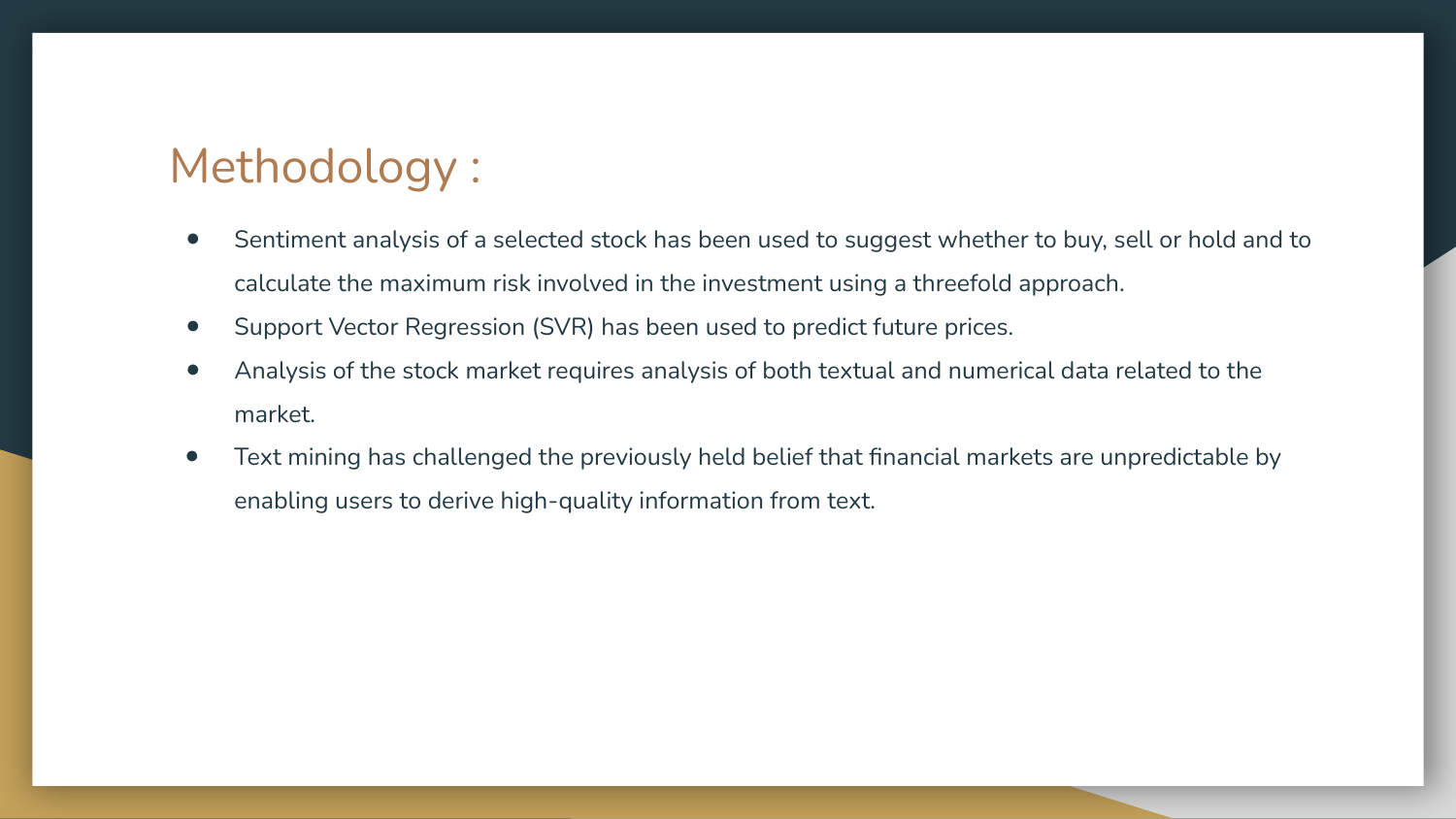

# Methodology :
Sentiment analysis of a selected stock has been used to suggest whether to buy, sell or hold and to calculate the maximum risk involved in the investment using a threefold approach.
Support Vector Regression (SVR) has been used to predict future prices.
Analysis of the stock market requires analysis of both textual and numerical data related to the market.
Text mining has challenged the previously held belief that financial markets are unpredictable by enabling users to derive high-quality information from text.